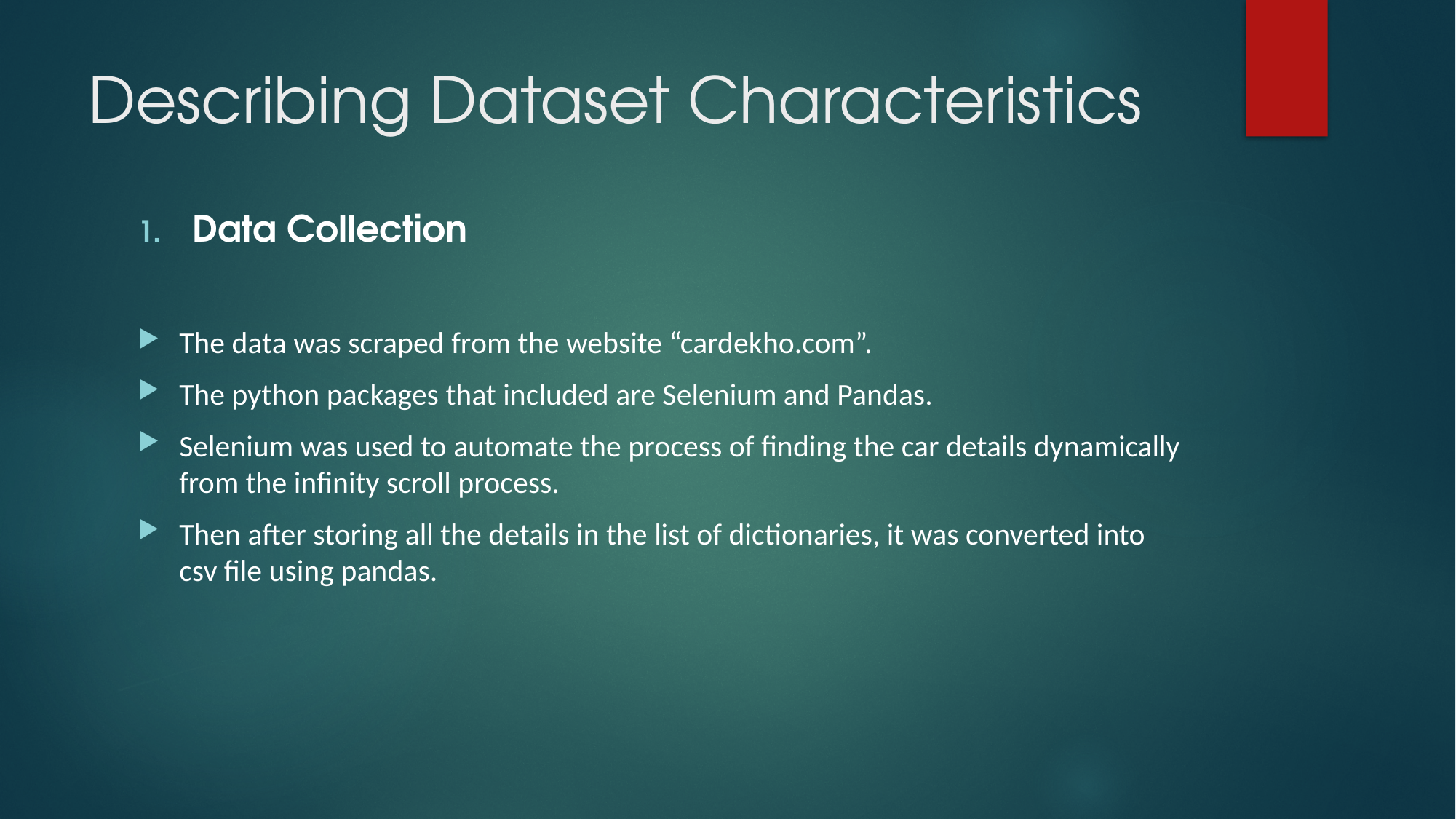

# Describing Dataset Characteristics
Data Collection

The data was scraped from the website “cardekho.com”.
The python packages that included are Selenium and Pandas.
Selenium was used to automate the process of finding the car details dynamically from the infinity scroll process.
Then after storing all the details in the list of dictionaries, it was converted into csv file using pandas.